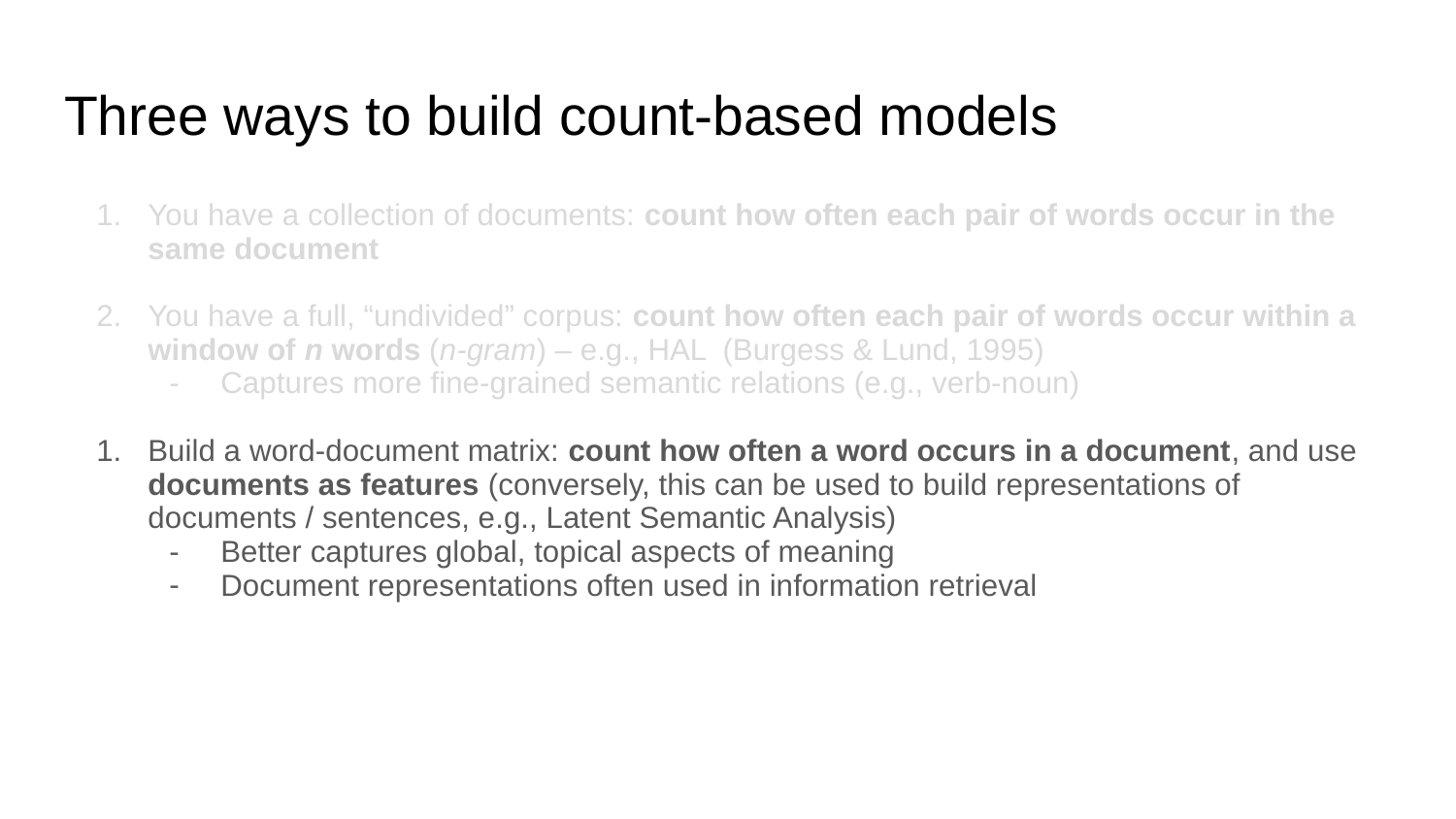

# Three ways to build count-based models
You have a collection of documents: count how often each pair of words occur in the same document

You have a full, “undivided” corpus: count how often each pair of words occur within a window of n words (n-gram) – e.g., HAL  (Burgess & Lund, 1995)
Captures more fine-grained semantic relations (e.g., verb-noun)

Build a word-document matrix: count how often a word occurs in a document, and use documents as features (conversely, this can be used to build representations of documents / sentences, e.g., Latent Semantic Analysis)
Better captures global, topical aspects of meaning
Document representations often used in information retrieval